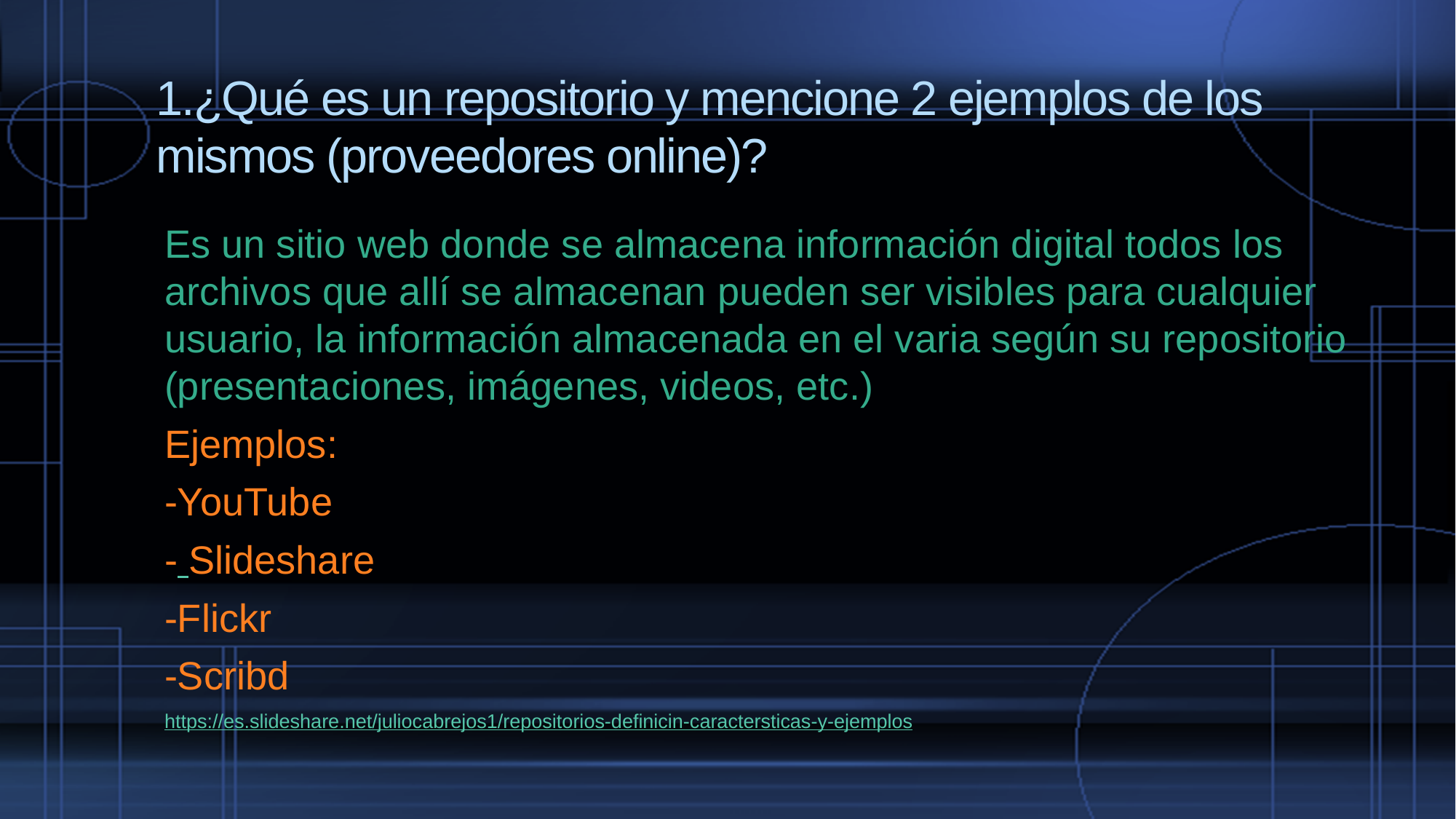

# 1.¿Qué es un repositorio y mencione 2 ejemplos de los mismos (proveedores online)?
Es un sitio web donde se almacena información digital todos los archivos que allí se almacenan pueden ser visibles para cualquier usuario, la información almacenada en el varia según su repositorio (presentaciones, imágenes, videos, etc.)
Ejemplos:
-YouTube
- Slideshare
-Flickr
-Scribd
https://es.slideshare.net/juliocabrejos1/repositorios-definicin-caractersticas-y-ejemplos